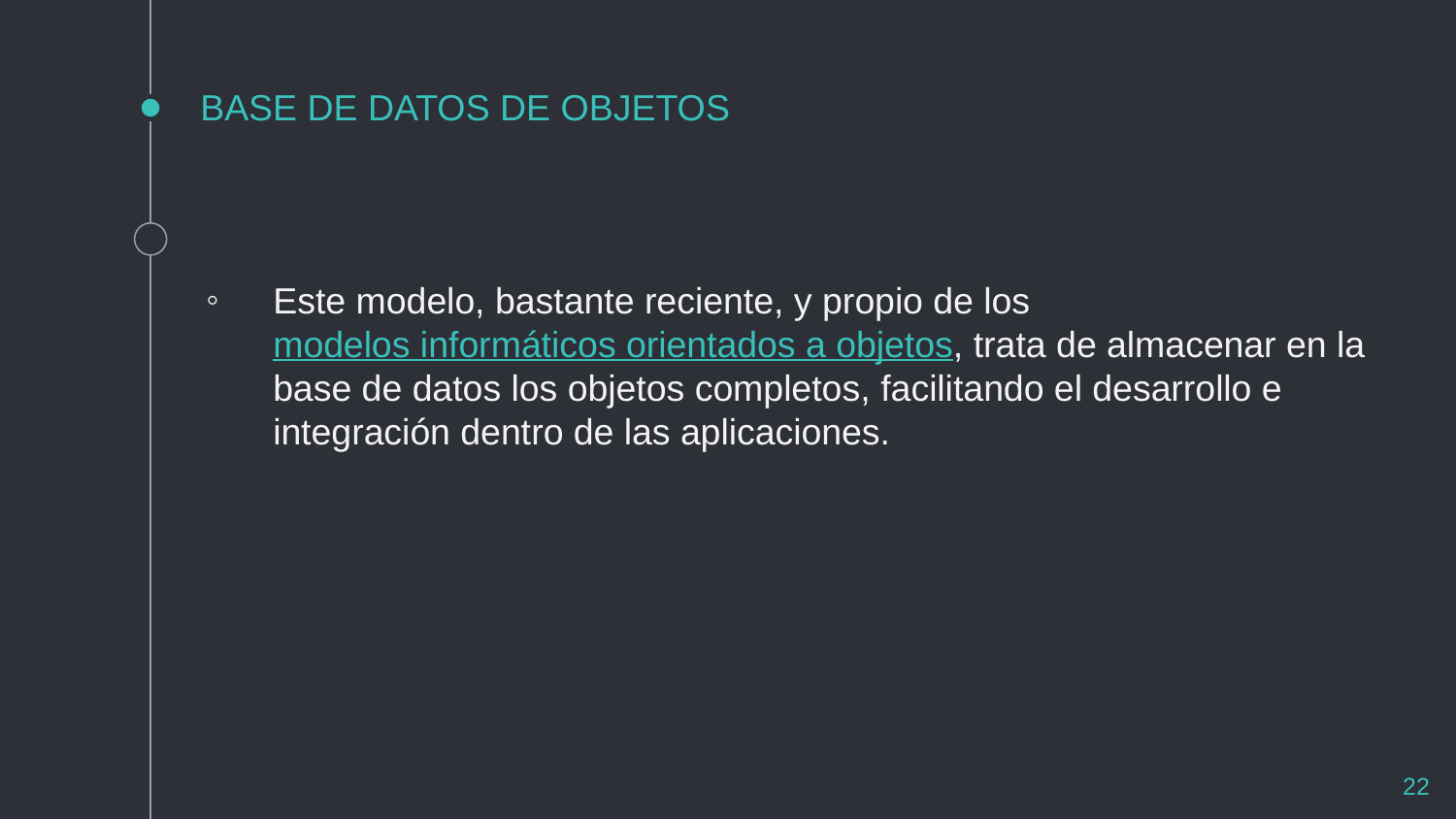

# BASE DE DATOS DE OBJETOS
Este modelo, bastante reciente, y propio de los modelos informáticos orientados a objetos, trata de almacenar en la base de datos los objetos completos, facilitando el desarrollo e integración dentro de las aplicaciones.
22